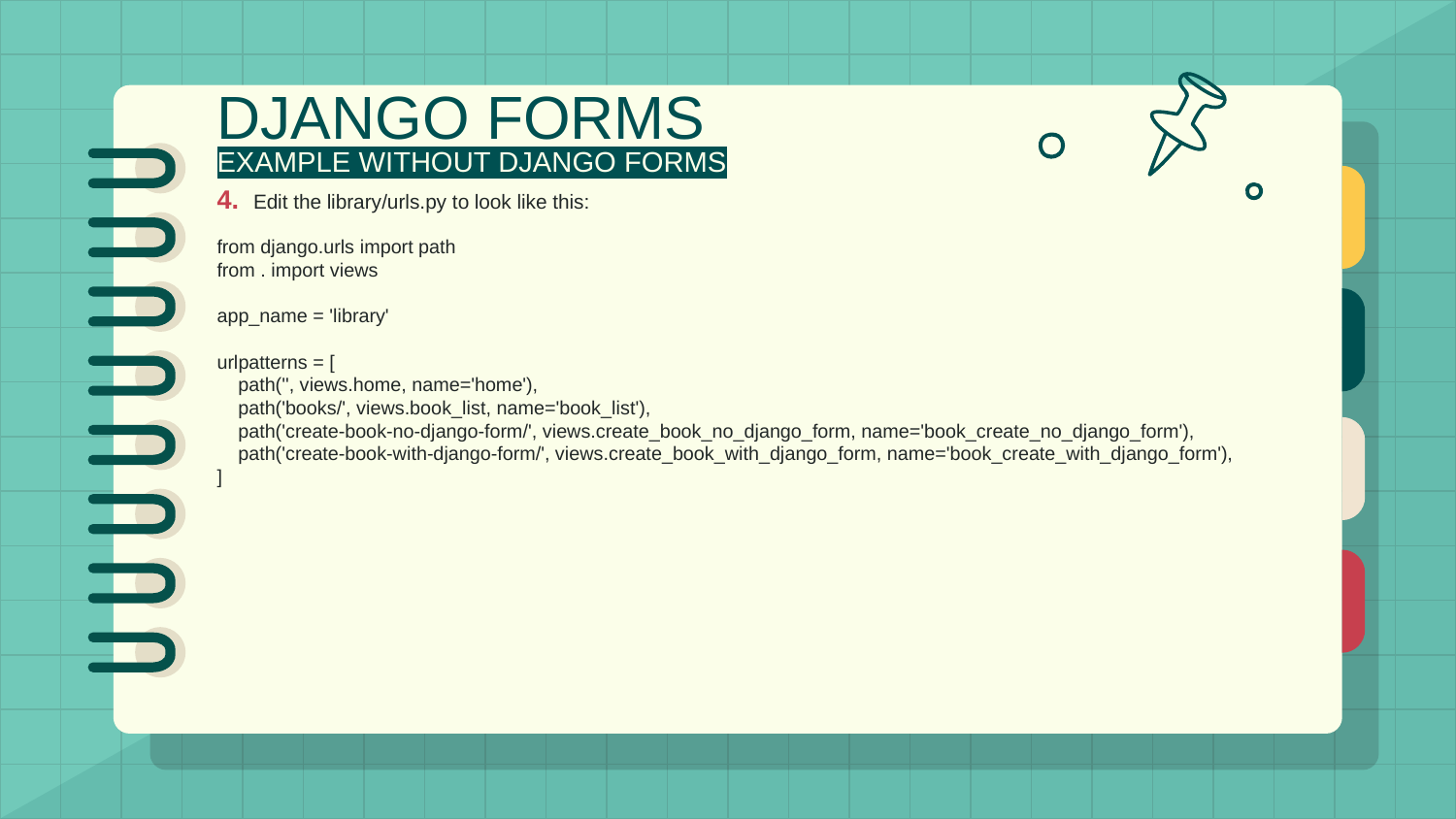

# DJANGO FORMS

EXAMPLE WITHOUT DJANGO FORMS

4.  Edit the library/urls.py to look like this:
from django.urls import path
from . import views

app_name = 'library'

urlpatterns = [
    path('', views.home, name='home'),
    path('books/', views.book_list, name='book_list'),
    path('create-book-no-django-form/', views.create_book_no_django_form, name='book_create_no_django_form'),
    path('create-book-with-django-form/', views.create_book_with_django_form, name='book_create_with_django_form'),
]